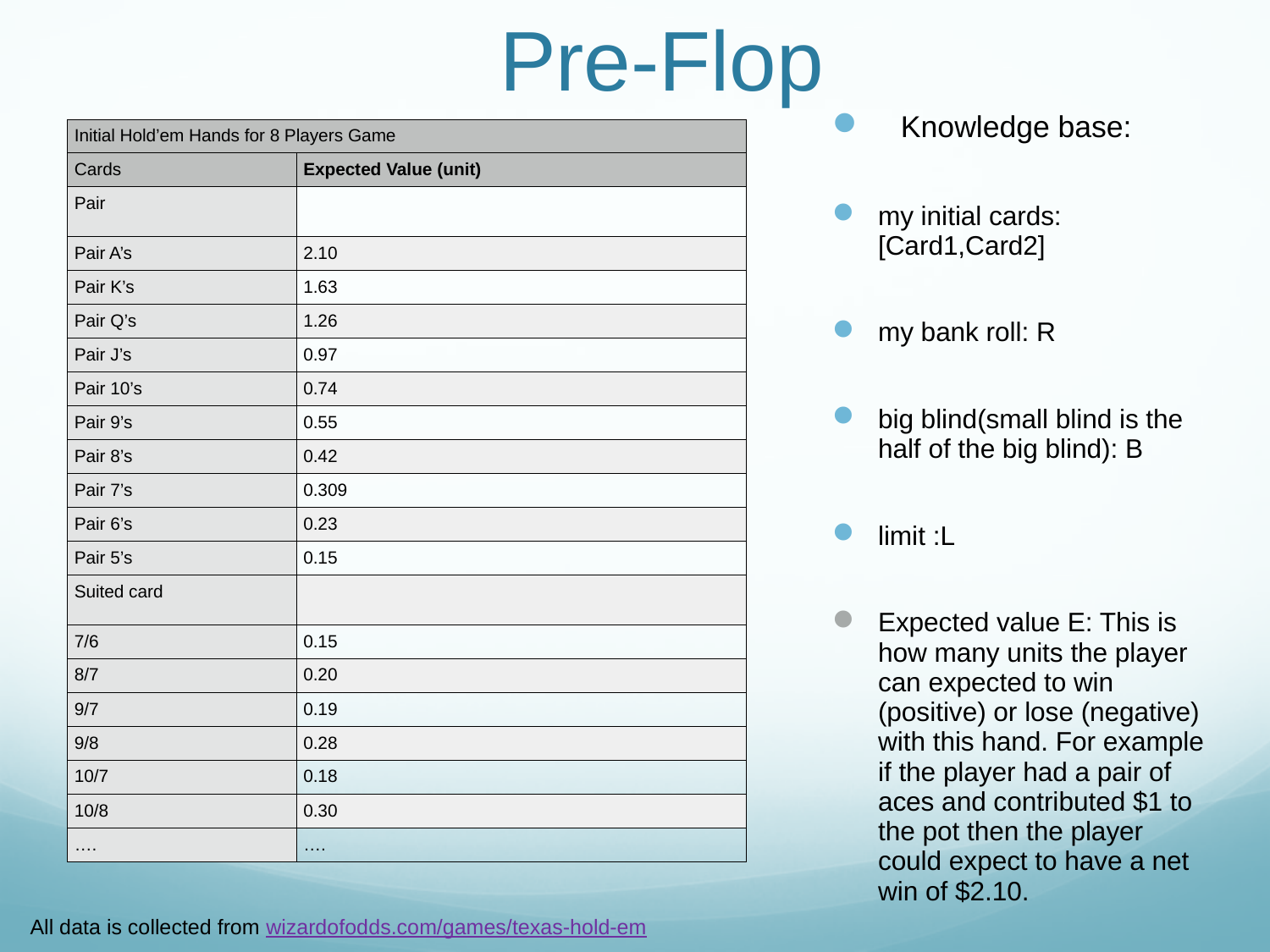

# Pre-Flop
Knowledge base:
my initial cards:[Card1,Card2]
my bank roll: R
big blind(small blind is the half of the big blind): B
limit :L
Expected value E: This is how many units the player can expected to win (positive) or lose (negative) with this hand. For example if the player had a pair of aces and contributed $1 to the pot then the player could expect to have a net win of $2.10.
| Initial Hold’em Hands for 8 Players Game |  |
| --- | --- |
| Cards | Expected Value (unit) |
| Pair |  |
| Pair A’s | 2.10 |
| Pair K’s | 1.63 |
| Pair Q’s | 1.26 |
| Pair J’s | 0.97 |
| Pair 10’s | 0.74 |
| Pair 9’s | 0.55 |
| Pair 8’s | 0.42 |
| Pair 7’s | 0.309 |
| Pair 6’s | 0.23 |
| Pair 5’s | 0.15 |
| Suited card |  |
| 7/6 | 0.15 |
| 8/7 | 0.20 |
| 9/7 | 0.19 |
| 9/8 | 0.28 |
| 10/7 | 0.18 |
| 10/8 | 0.30 |
| …. | …. |
All data is collected from wizardofodds.com/games/texas-hold-em